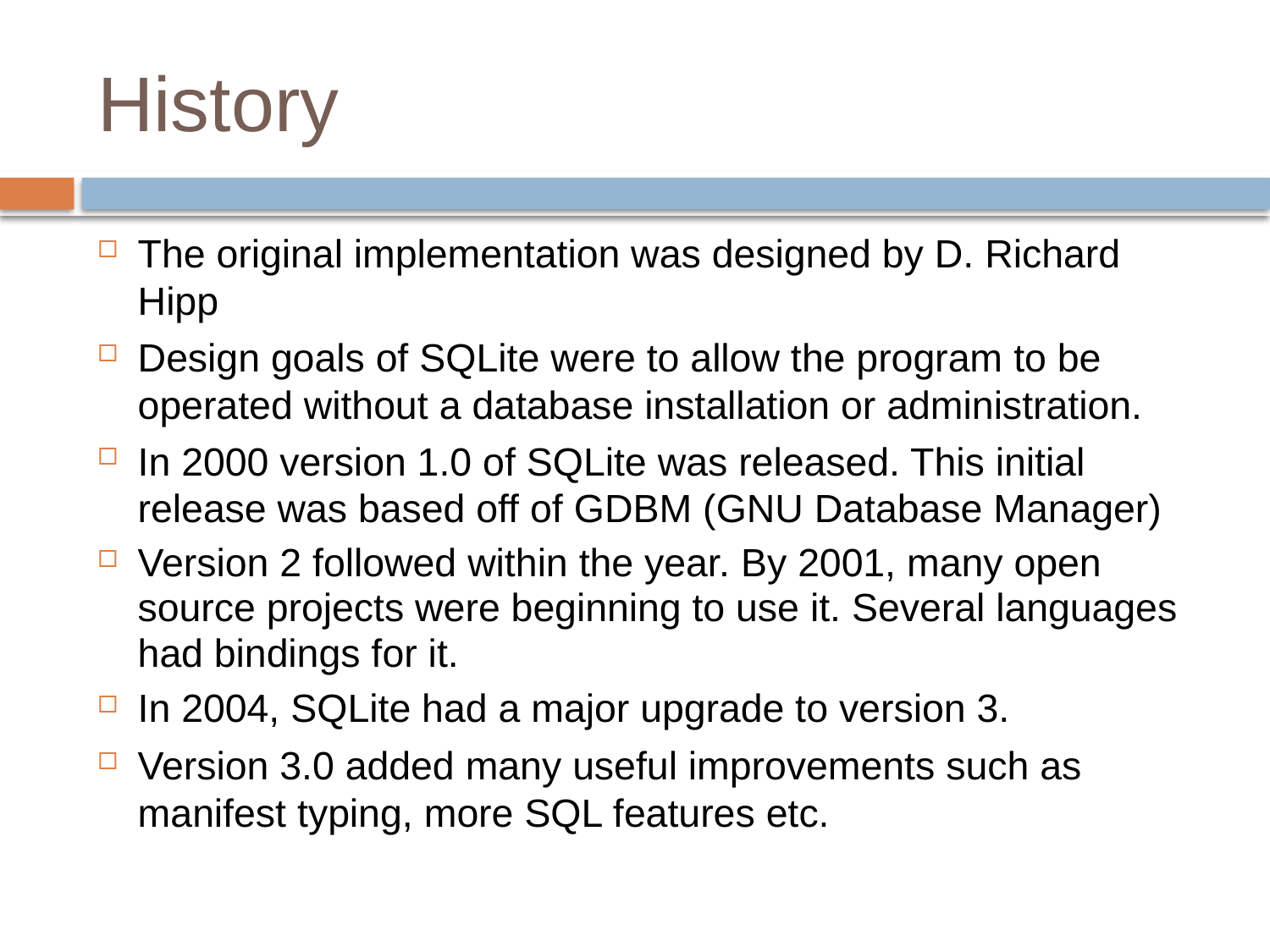

# History
The original implementation was designed by D. Richard Hipp
Design goals of SQLite were to allow the program to be operated without a database installation or administration.
In 2000 version 1.0 of SQLite was released. This initial release was based off of GDBM (GNU Database Manager)
Version 2 followed within the year. By 2001, many open source projects were beginning to use it. Several languages had bindings for it.
In 2004, SQLite had a major upgrade to version 3.
Version 3.0 added many useful improvements such as manifest typing, more SQL features etc.